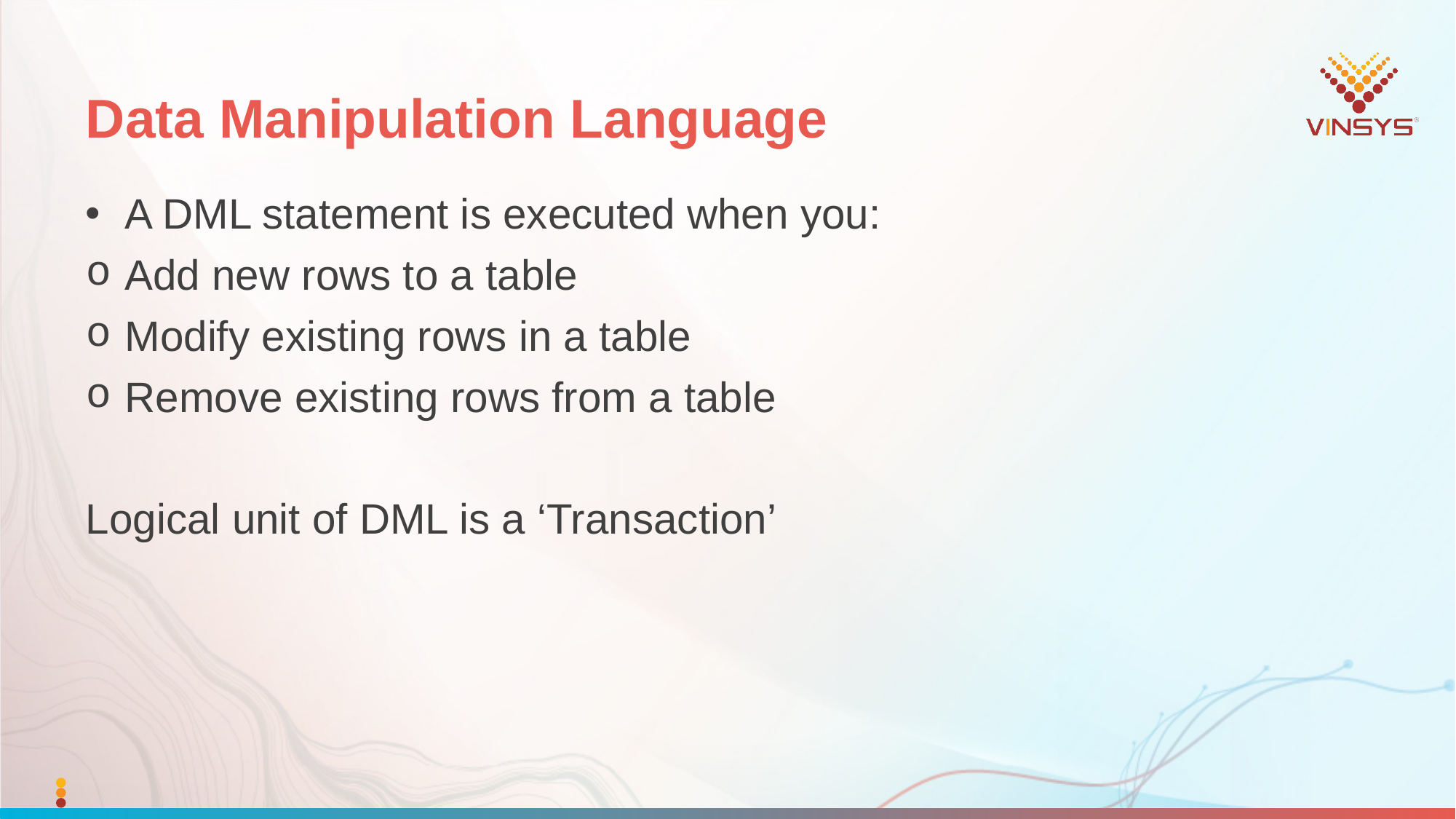

# Data Manipulation Language
 A DML statement is executed when you:
 Add new rows to a table
 Modify existing rows in a table
 Remove existing rows from a table

Logical unit of DML is a ‘Transaction’